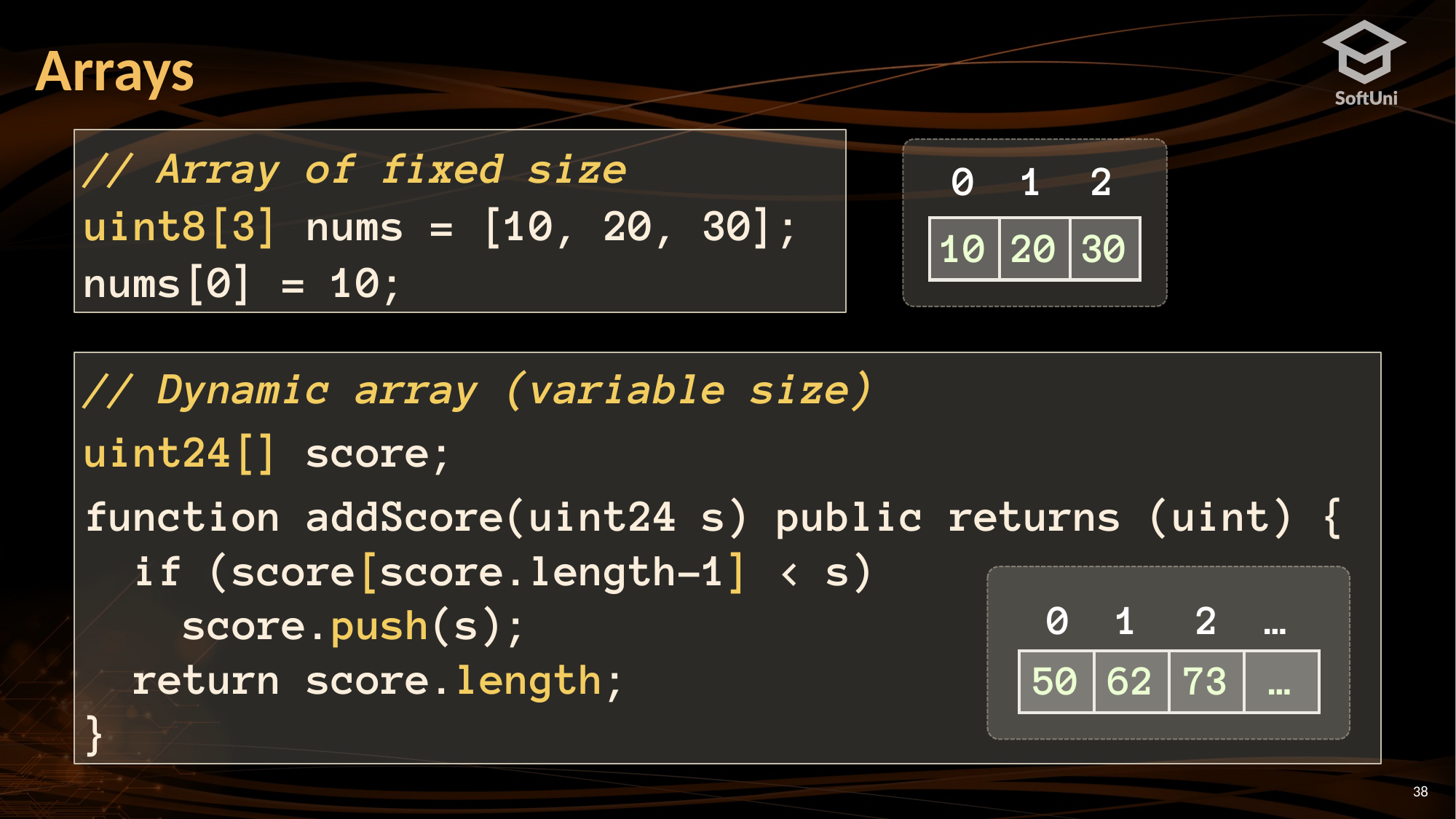

# Arrays
// Array of fixed size
uint8[3] nums = [10, 20, 30];
nums[0] = 10;

0  1  2
| 10 | 20 | 30 |
| --- | --- | --- |
// Dynamic array (variable size)
uint24[] score;
function addScore(uint24 s) public returns (uint) {
  if (score[score.length-1] < s)
    score.push(s);
  return score.length;
}

0  1   2  …
| 50 | 62 | 73 | … |
| --- | --- | --- | --- |
38